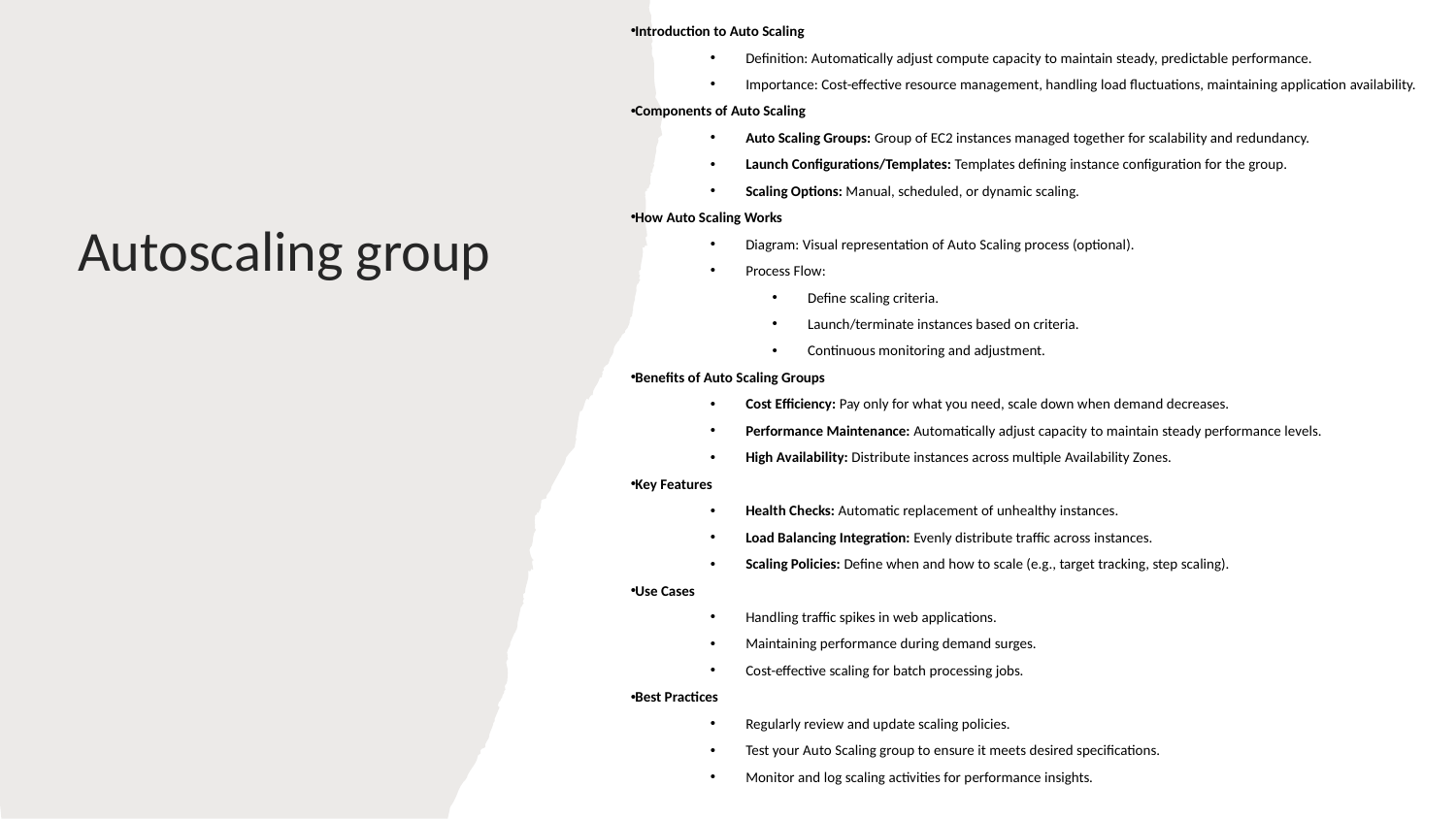

Introduction to Auto Scaling
Definition: Automatically adjust compute capacity to maintain steady, predictable performance.
Importance: Cost-effective resource management, handling load fluctuations, maintaining application availability.
Components of Auto Scaling
Auto Scaling Groups: Group of EC2 instances managed together for scalability and redundancy.
Launch Configurations/Templates: Templates defining instance configuration for the group.
Scaling Options: Manual, scheduled, or dynamic scaling.
How Auto Scaling Works
Diagram: Visual representation of Auto Scaling process (optional).
Process Flow:
Define scaling criteria.
Launch/terminate instances based on criteria.
Continuous monitoring and adjustment.
Benefits of Auto Scaling Groups
Cost Efficiency: Pay only for what you need, scale down when demand decreases.
Performance Maintenance: Automatically adjust capacity to maintain steady performance levels.
High Availability: Distribute instances across multiple Availability Zones.
Key Features
Health Checks: Automatic replacement of unhealthy instances.
Load Balancing Integration: Evenly distribute traffic across instances.
Scaling Policies: Define when and how to scale (e.g., target tracking, step scaling).
Use Cases
Handling traffic spikes in web applications.
Maintaining performance during demand surges.
Cost-effective scaling for batch processing jobs.
Best Practices
Regularly review and update scaling policies.
Test your Auto Scaling group to ensure it meets desired specifications.
Monitor and log scaling activities for performance insights.
# Autoscaling group